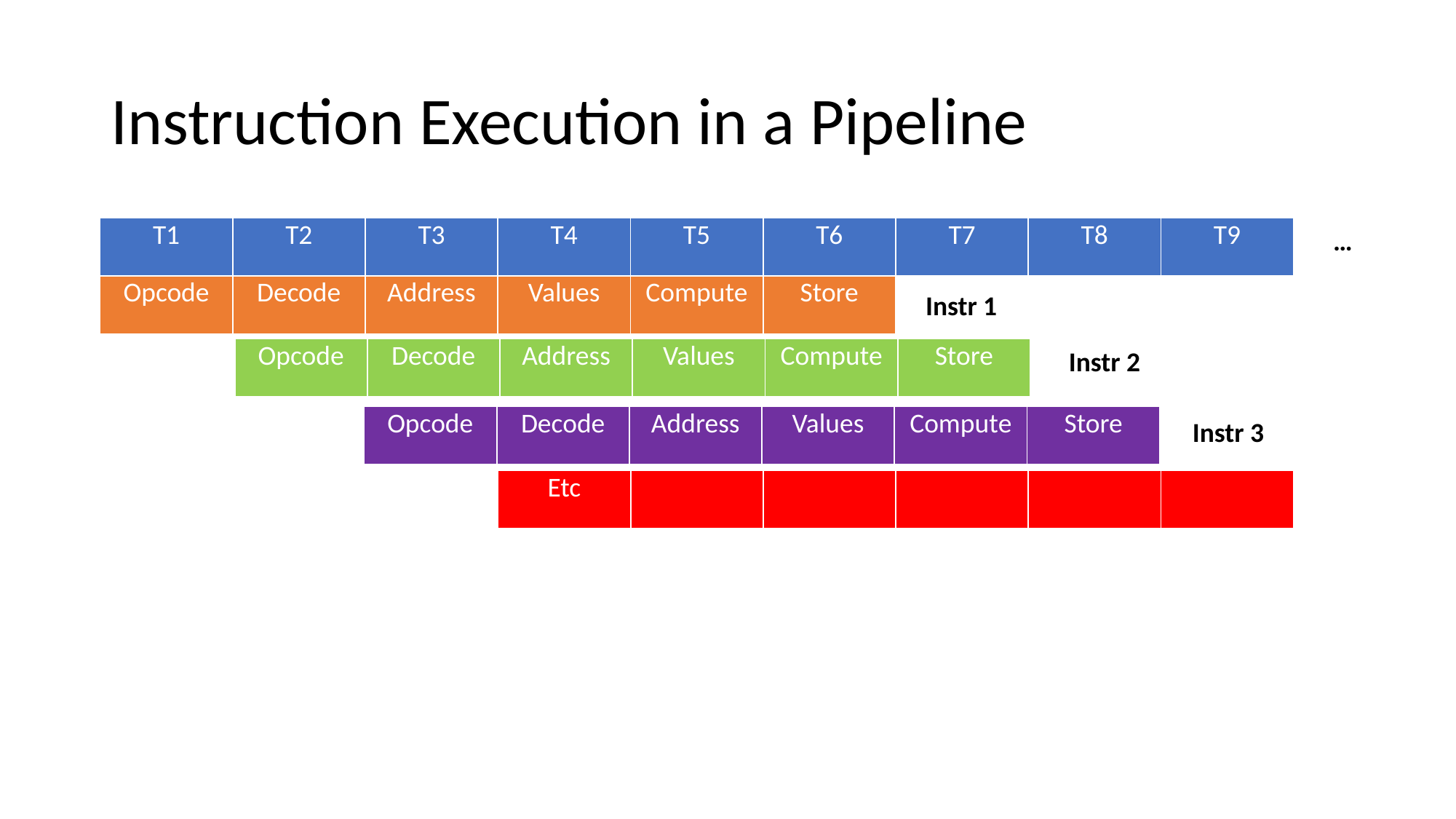

# Instruction Execution in a Pipeline
| T1 | T2 | T3 | T4 | T5 | T6 | T7 | T8 | T9 |
| --- | --- | --- | --- | --- | --- | --- | --- | --- |
…
| Opcode | Decode | Address | Values | Compute | Store |
| --- | --- | --- | --- | --- | --- |
Instr 1
| Opcode | Decode | Address | Values | Compute | Store |
| --- | --- | --- | --- | --- | --- |
Instr 2
| Opcode | Decode | Address | Values | Compute | Store |
| --- | --- | --- | --- | --- | --- |
Instr 3
| Etc |  |  |  |  |  |
| --- | --- | --- | --- | --- | --- |